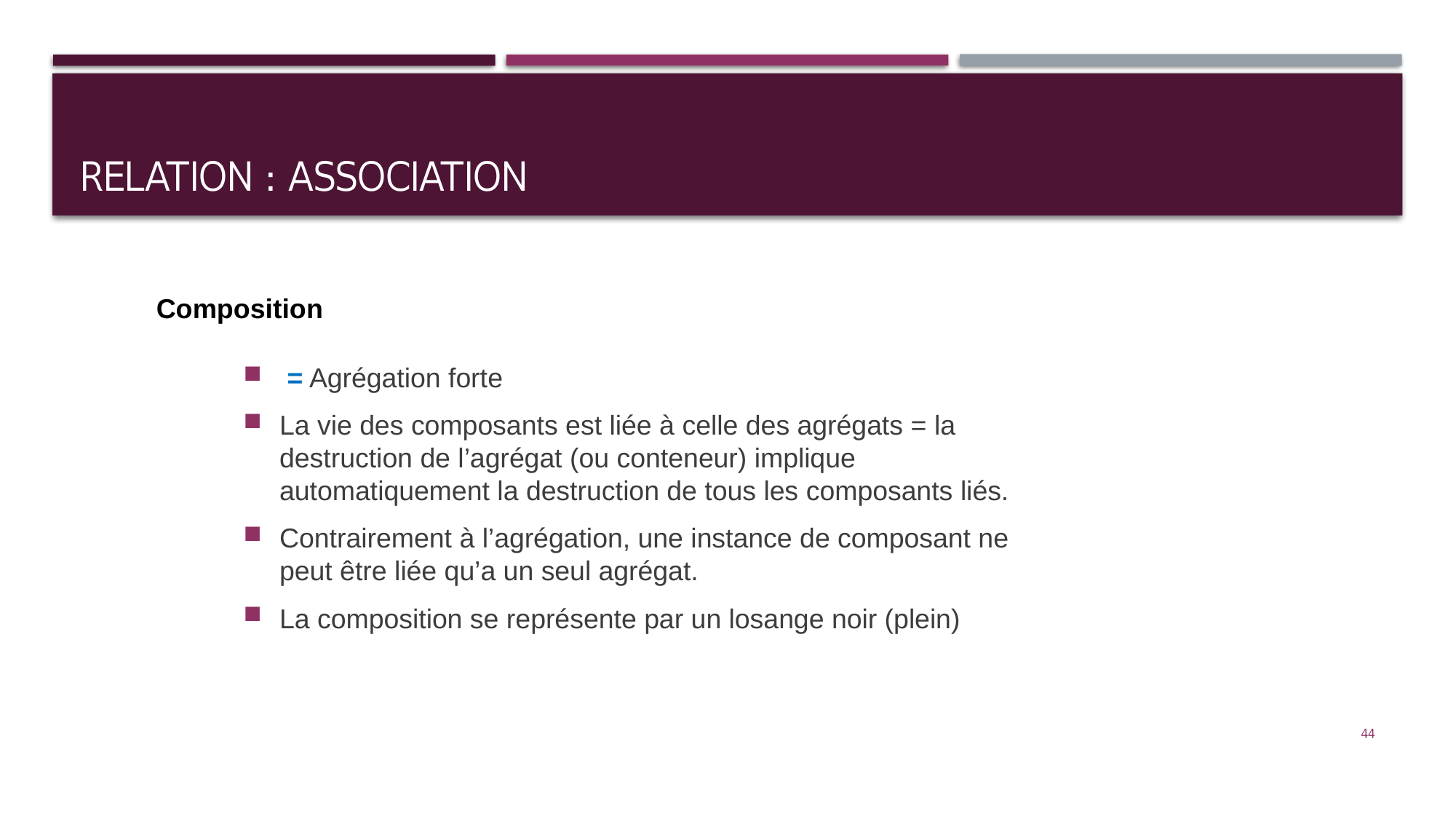

# Relation : association
Composition
 = Agrégation forte
La vie des composants est liée à celle des agrégats = la destruction de l’agrégat (ou conteneur) implique automatiquement la destruction de tous les composants liés.
Contrairement à l’agrégation, une instance de composant ne peut être liée qu’a un seul agrégat.
La composition se représente par un losange noir (plein)
44